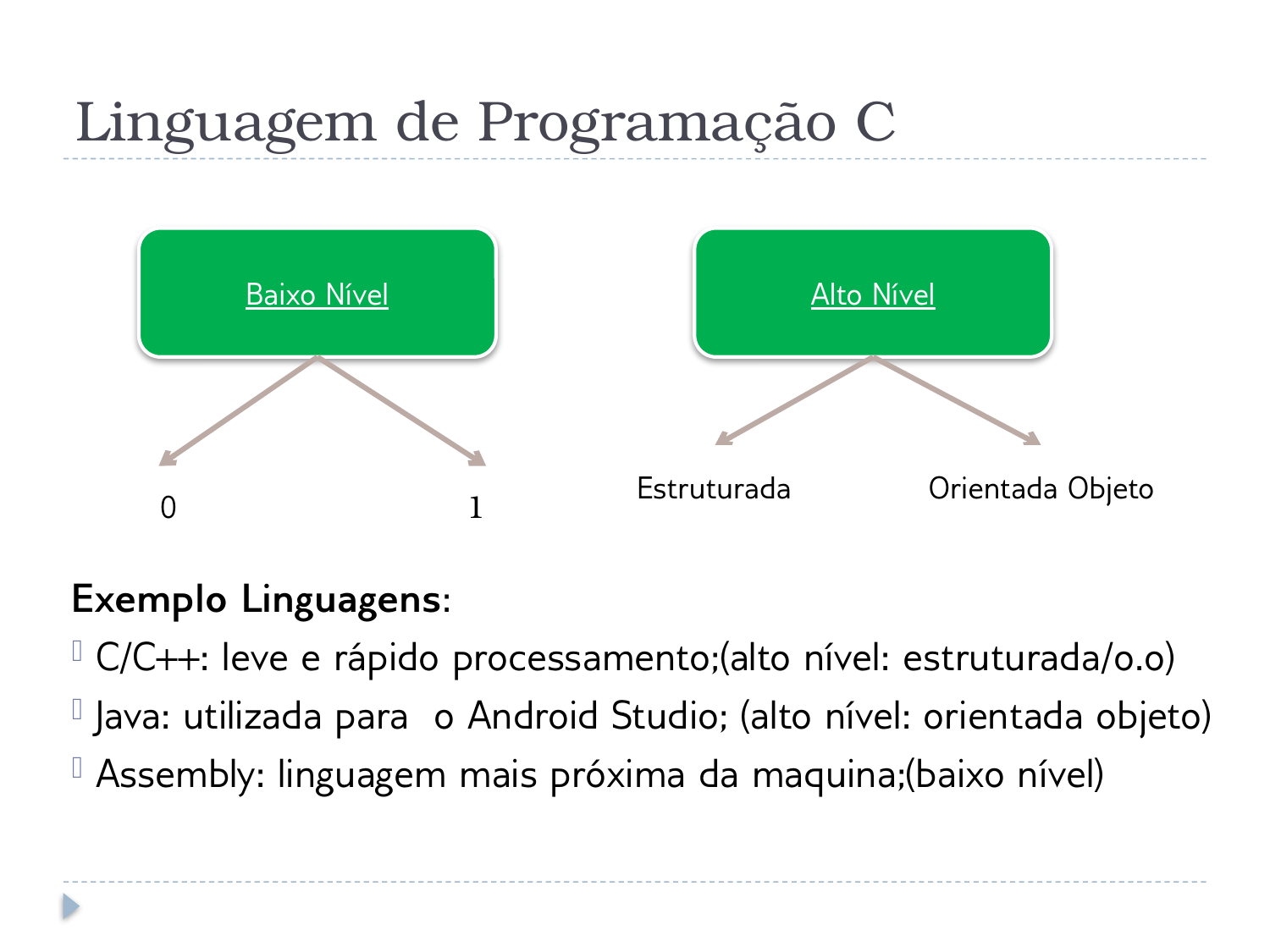

# Linguagem de Programação C
Baixo Nível
Alto Nível
Estruturada
Orientada Objeto
0
1
Exemplo Linguagens:
C/C++: leve e rápido processamento;(alto nível: estruturada/o.o)
Java: utilizada para  o Android Studio; (alto nível: orientada objeto)
Assembly: linguagem mais próxima da maquina;(baixo nível)